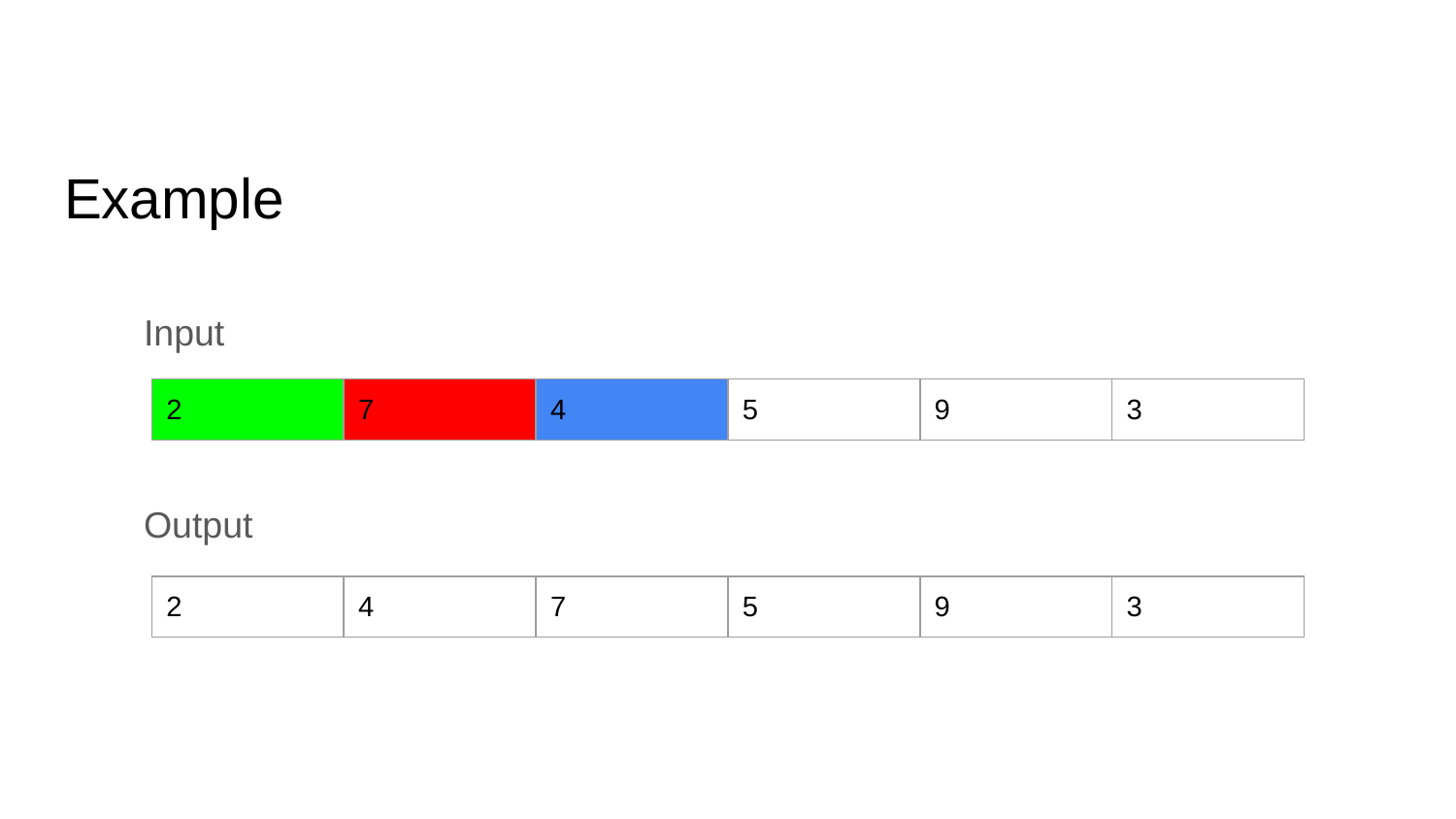

# Example
Input
| 2 | 7 | 4 | 5 | 9 | 3 |
| --- | --- | --- | --- | --- | --- |
Output
| 2 | 4 | 7 | 5 | 9 | 3 |
| --- | --- | --- | --- | --- | --- |